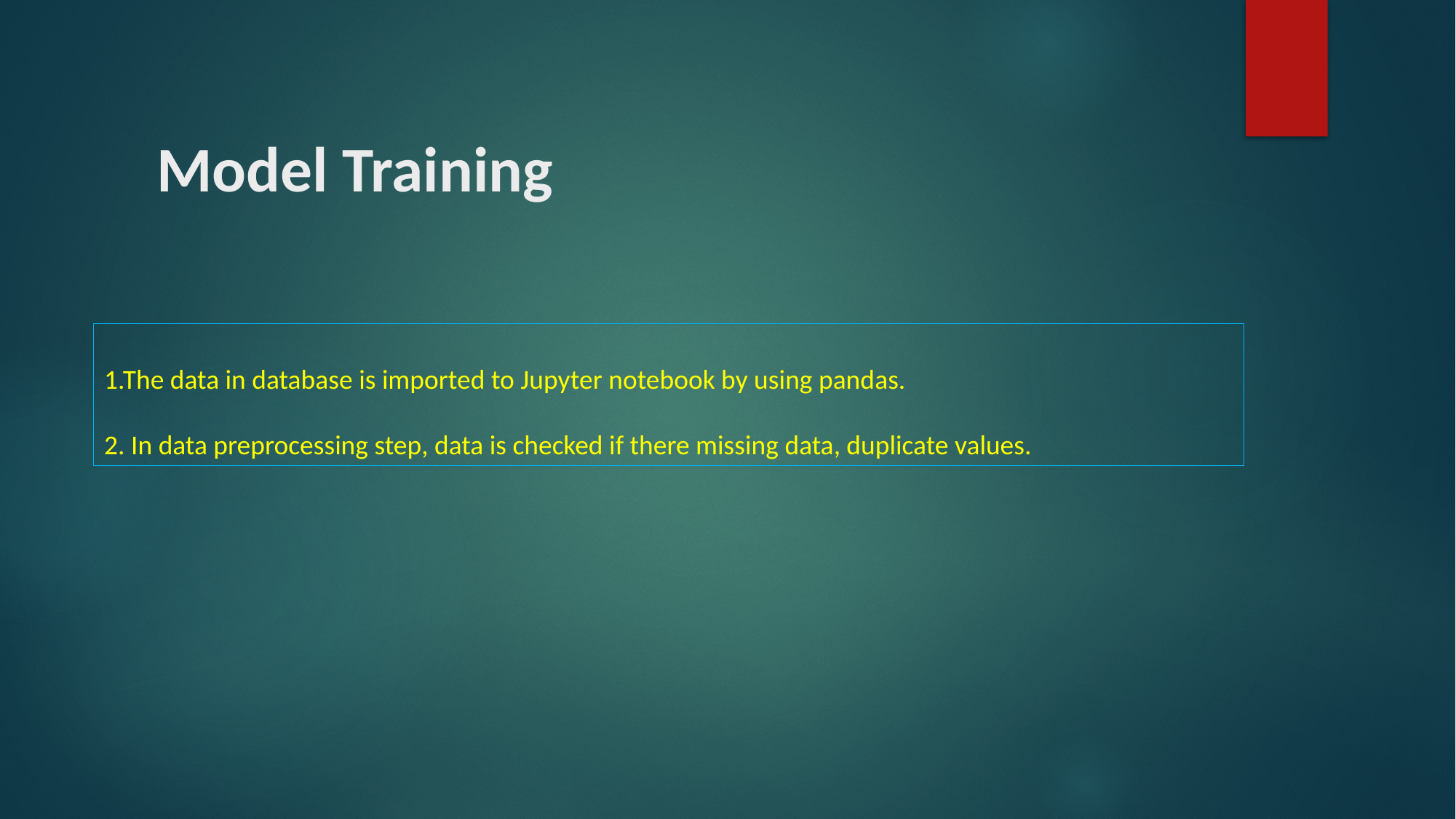

Model Training
1.The data in database is imported to Jupyter notebook by using pandas.
2. In data preprocessing step, data is checked if there missing data, duplicate values.